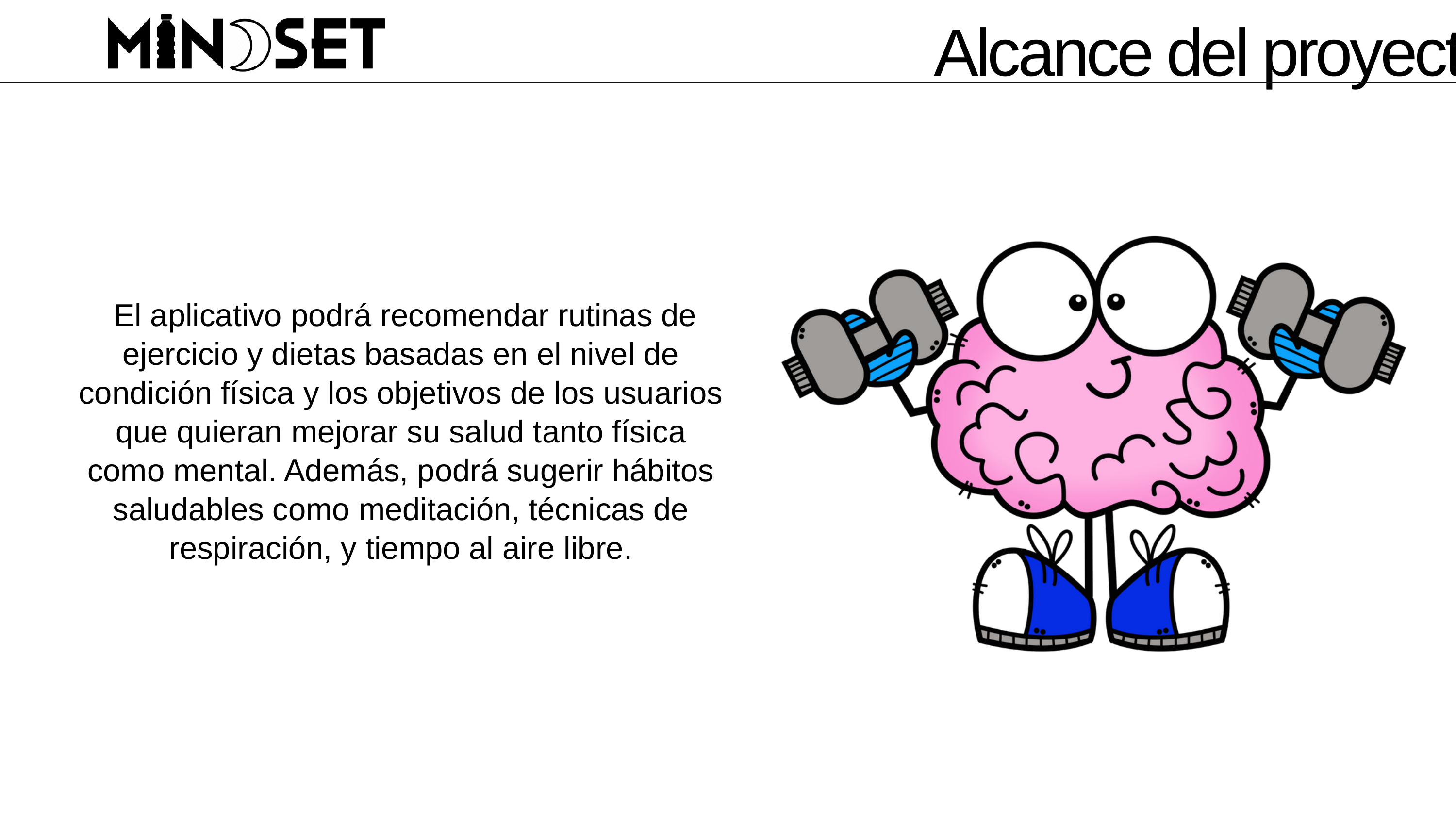

Alcance del proyecto

 El aplicativo podrá recomendar rutinas de ejercicio y dietas basadas en el nivel de condición física y los objetivos de los usuarios que quieran mejorar su salud tanto física como mental. Además, podrá sugerir hábitos saludables como meditación, técnicas de respiración, y tiempo al aire libre.